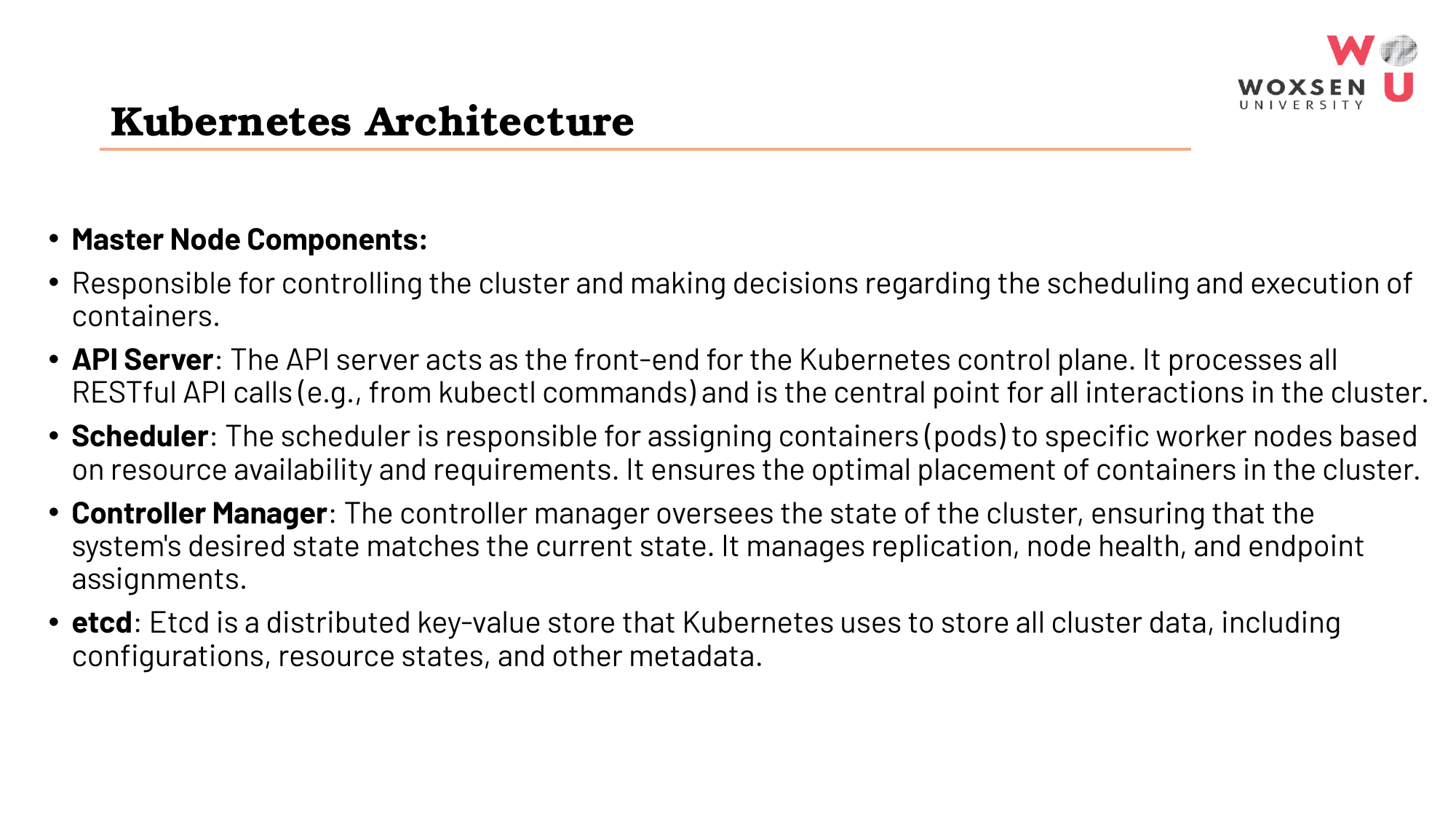

# Kubernetes Architecture
Master Node Components:
Responsible for controlling the cluster and making decisions regarding the scheduling and execution of containers.
API Server: The API server acts as the front-end for the Kubernetes control plane. It processes all RESTful API calls (e.g., from kubectl commands) and is the central point for all interactions in the cluster.
Scheduler: The scheduler is responsible for assigning containers (pods) to specific worker nodes based on resource availability and requirements. It ensures the optimal placement of containers in the cluster.
Controller Manager: The controller manager oversees the state of the cluster, ensuring that the system's desired state matches the current state. It manages replication, node health, and endpoint assignments.
etcd: Etcd is a distributed key-value store that Kubernetes uses to store all cluster data, including configurations, resource states, and other metadata.